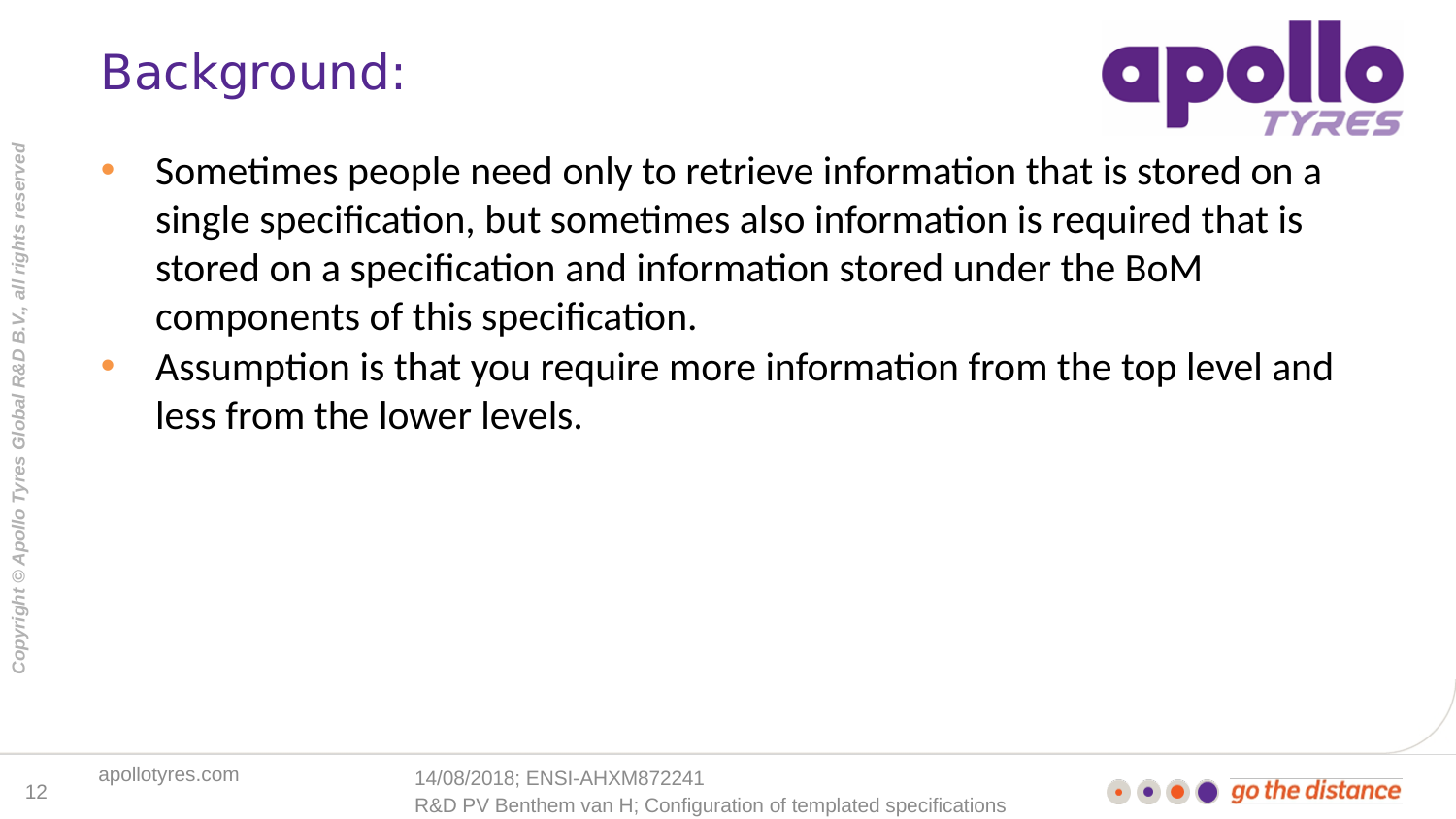

# Background:
Sometimes people need only to retrieve information that is stored on a single specification, but sometimes also information is required that is stored on a specification and information stored under the BoM components of this specification.
Assumption is that you require more information from the top level and less from the lower levels.

14/08/2018; ENSI-AHXM872241
12
R&D PV Benthem van H; Configuration of templated specifications